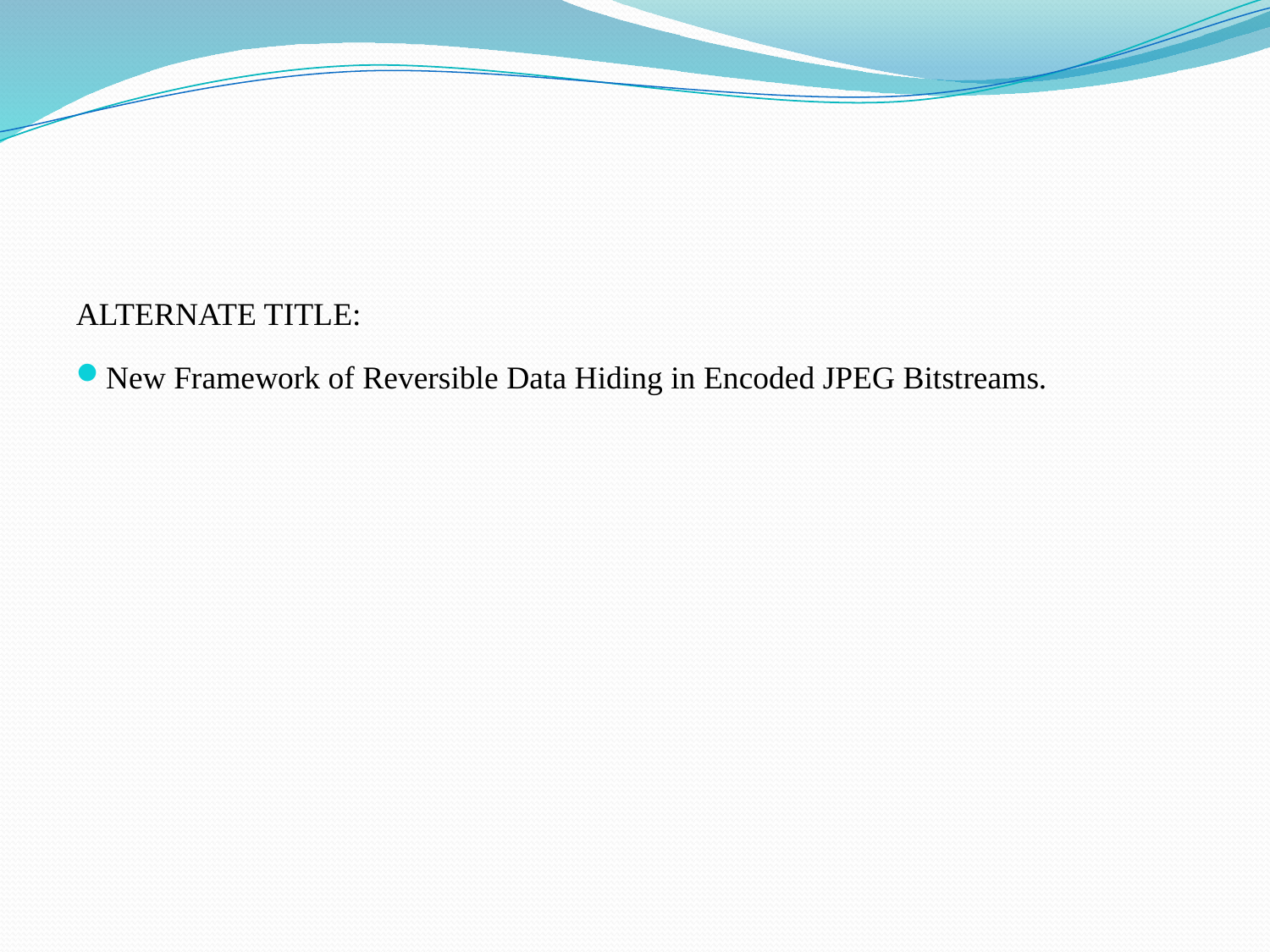

ALTERNATE TITLE:
New Framework of Reversible Data Hiding in Encoded JPEG Bitstreams.